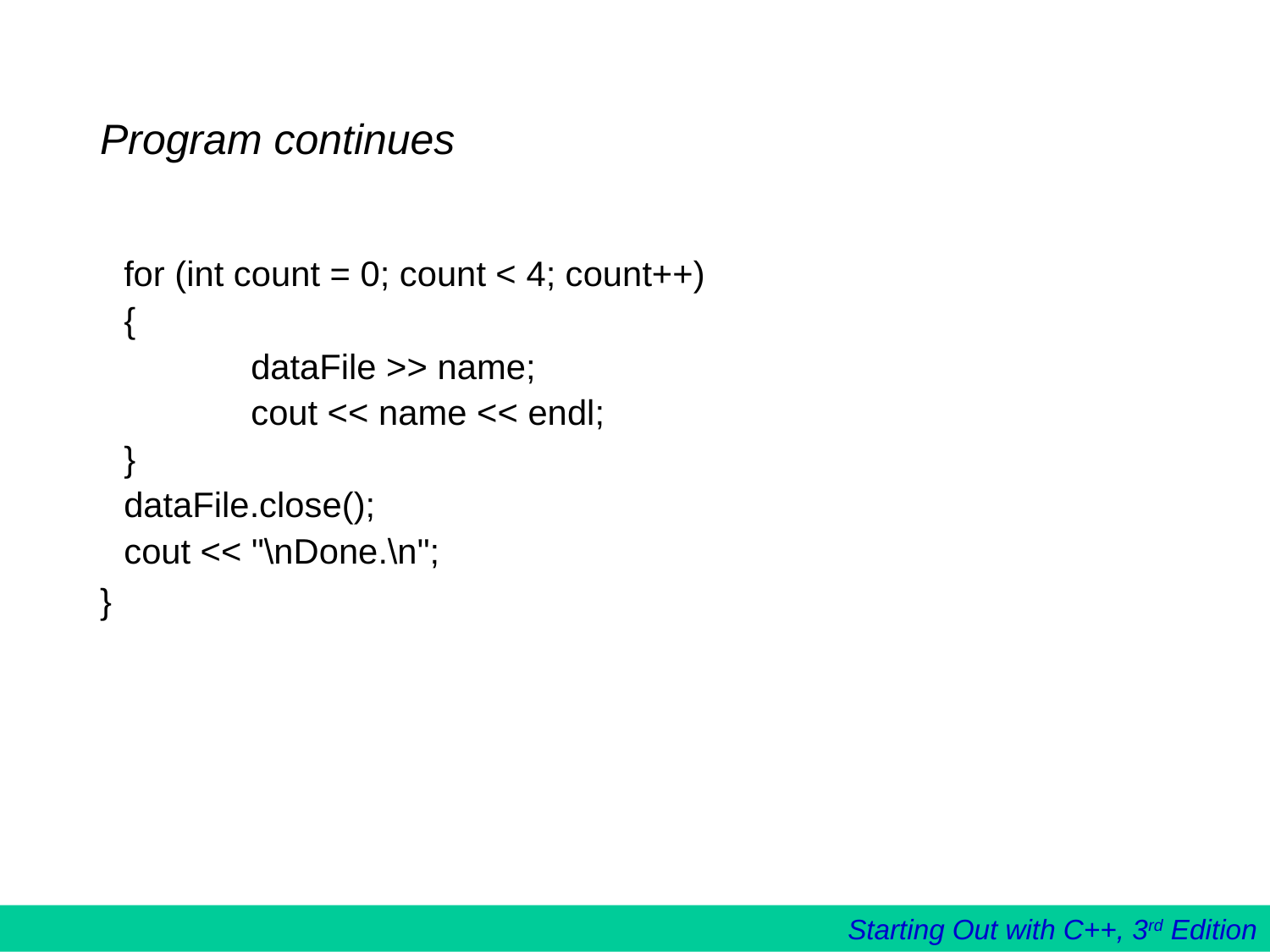

# Program continues
	for (int count = 0; count < 4; count++)
	{
		dataFile >> name;
		cout << name << endl;
	}
	dataFile.close();
	cout << "\nDone.\n";
}